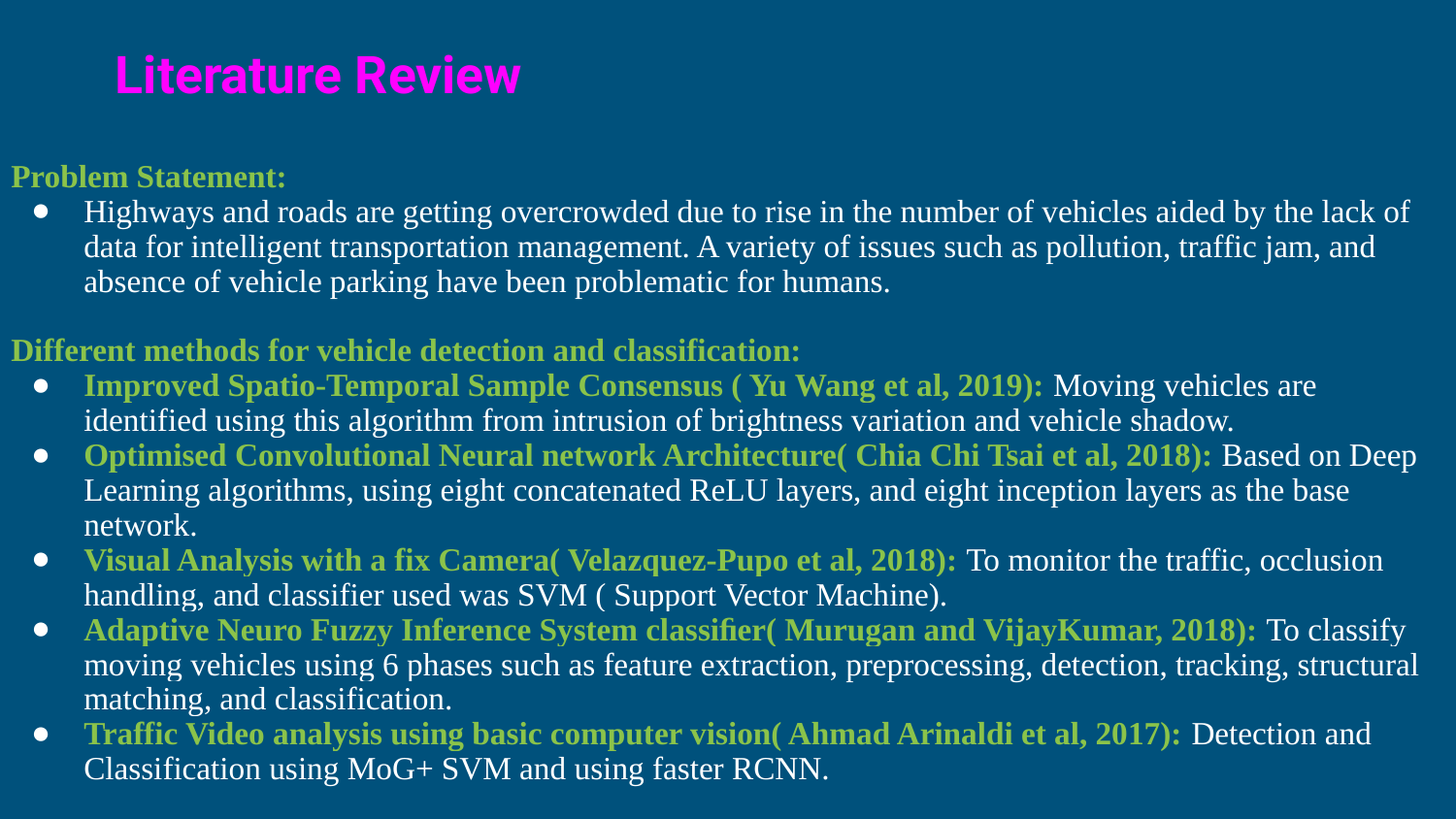

# Literature Review
Problem Statement:
Highways and roads are getting overcrowded due to rise in the number of vehicles aided by the lack of data for intelligent transportation management. A variety of issues such as pollution, traffic jam, and absence of vehicle parking have been problematic for humans.

Different methods for vehicle detection and classification:
Improved Spatio-Temporal Sample Consensus ( Yu Wang et al, 2019): Moving vehicles are identified using this algorithm from intrusion of brightness variation and vehicle shadow.
Optimised Convolutional Neural network Architecture( Chia Chi Tsai et al, 2018): Based on Deep Learning algorithms, using eight concatenated ReLU layers, and eight inception layers as the base network.
Visual Analysis with a fix Camera( Velazquez-Pupo et al, 2018): To monitor the traffic, occlusion handling, and classifier used was SVM ( Support Vector Machine).
Adaptive Neuro Fuzzy Inference System classiﬁer( Murugan and VijayKumar, 2018): To classify moving vehicles using 6 phases such as feature extraction, preprocessing, detection, tracking, structural matching, and classification.
Traffic Video analysis using basic computer vision( Ahmad Arinaldi et al, 2017): Detection and Classification using MoG+ SVM and using faster RCNN.